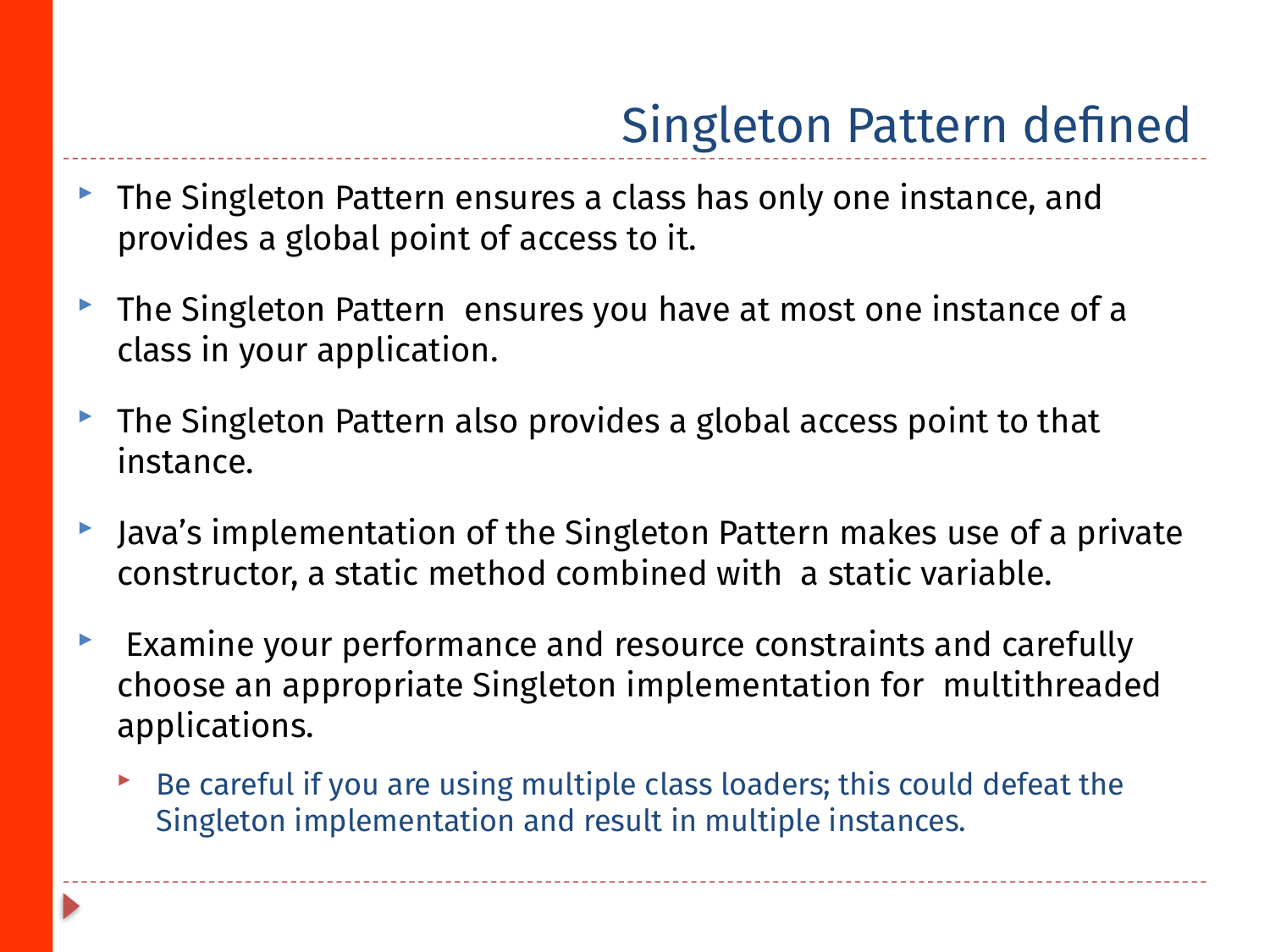

# Singleton Pattern defined
The Singleton Pattern ensures a class has only one instance, and provides a global point of access to it.
The Singleton Pattern  ensures you have at most one instance of a class in your application.
The Singleton Pattern also provides a global access point to that instance. 
Java’s implementation of the Singleton Pattern makes use of a private constructor, a static method combined with  a static variable.
 Examine your performance and resource constraints and carefully choose an appropriate Singleton implementation for  multithreaded applications.
Be careful if you are using multiple class loaders; this could defeat the Singleton implementation and result in multiple instances.